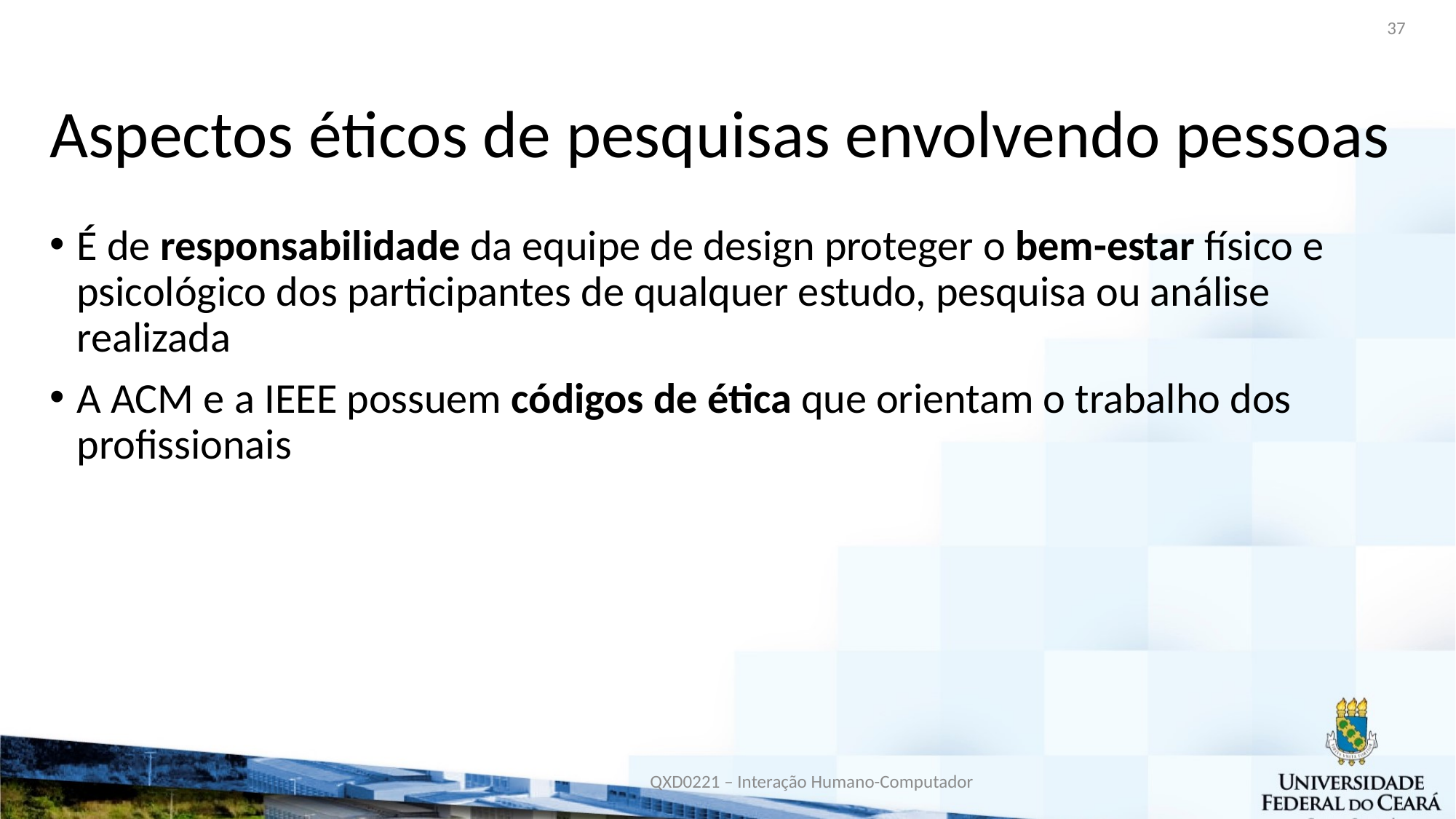

37
# Aspectos éticos de pesquisas envolvendo pessoas
É de responsabilidade da equipe de design proteger o bem-estar físico e psicológico dos participantes de qualquer estudo, pesquisa ou análise realizada
A ACM e a IEEE possuem códigos de ética que orientam o trabalho dos profissionais
QXD0221 – Interação Humano-Computador